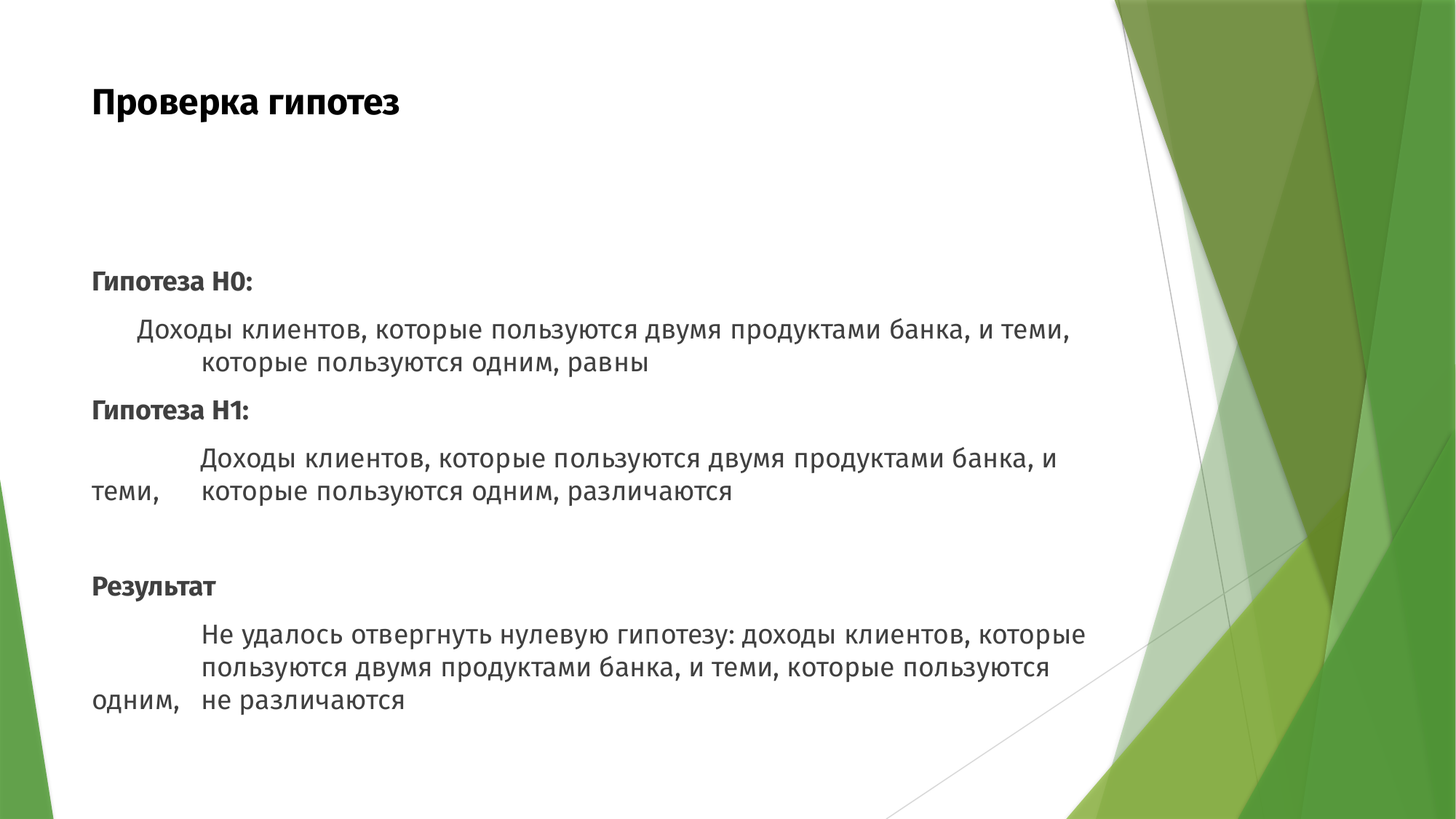

# Проверка гипотез
Гипотеза H0:
       Доходы клиентов, которые пользуются двумя продуктами банка, и теми,   	которые пользуются одним, равны
Гипотеза Н1:
	Доходы клиентов, которые пользуются двумя продуктами банка, и теми, 	которые пользуются одним, различаются

Результат
	Не удалось отвергнуть нулевую гипотезу: доходы клиентов, которые 	пользуются двумя продуктами банка, и теми, которые пользуются одним, 	не различаются